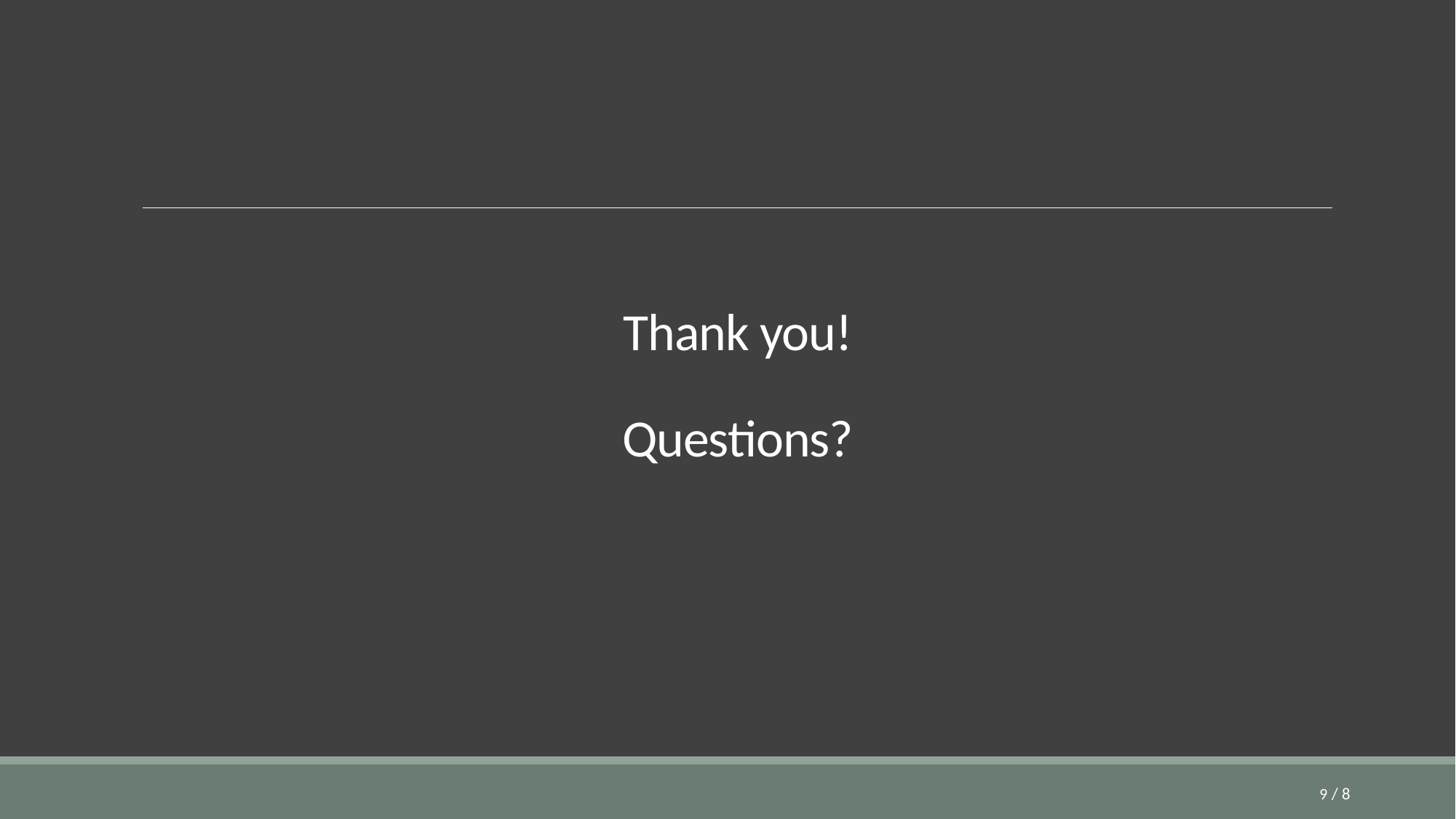

# Thank you! Questions?
9
/ 8